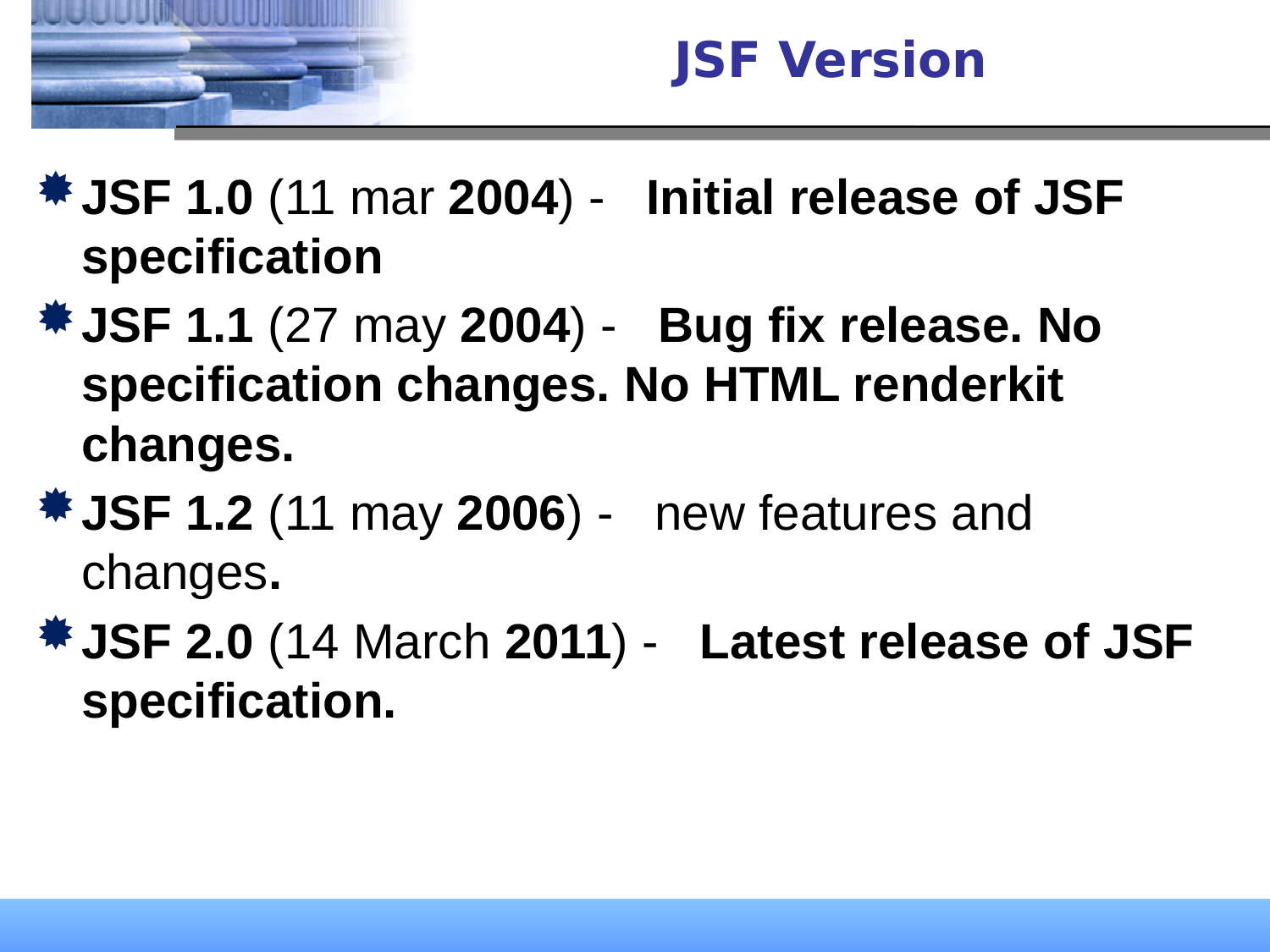

# JSF Version
JSF 1.0 (11 mar 2004) -   Initial release of JSF specification
JSF 1.1 (27 may 2004) -   Bug fix release. No specification changes. No HTML renderkit changes.
JSF 1.2 (11 may 2006) -   new features and changes.
JSF 2.0 (14 March 2011) -   Latest release of JSF specification.